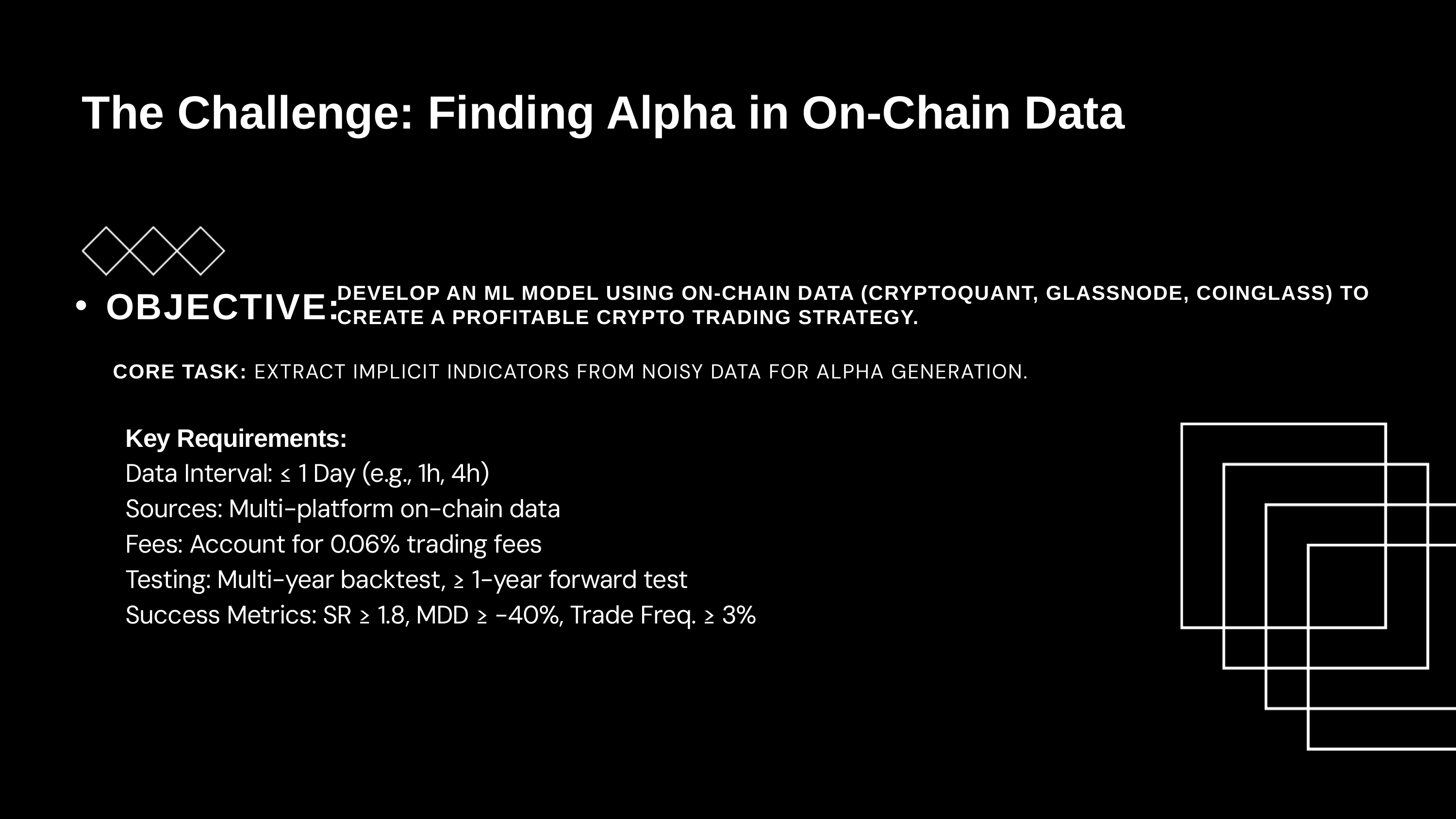

The Challenge: Finding Alpha in On-Chain Data

DEVELOP AN ML MODEL USING ON-CHAIN DATA (CRYPTOQUANT, GLASSNODE, COINGLASS) TO CREATE A PROFITABLE CRYPTO TRADING STRATEGY.
OBJECTIVE:

CORE TASK: EXTRACT IMPLICIT INDICATORS FROM NOISY DATA FOR ALPHA GENERATION.
Key Requirements:
Data Interval: ≤ 1 Day (e.g., 1h, 4h)
Sources: Multi-platform on-chain data
Fees: Account for 0.06% trading fees
Testing: Multi-year backtest, ≥ 1-year forward test
Success Metrics: SR ≥ 1.8, MDD ≥ -40%, Trade Freq. ≥ 3%